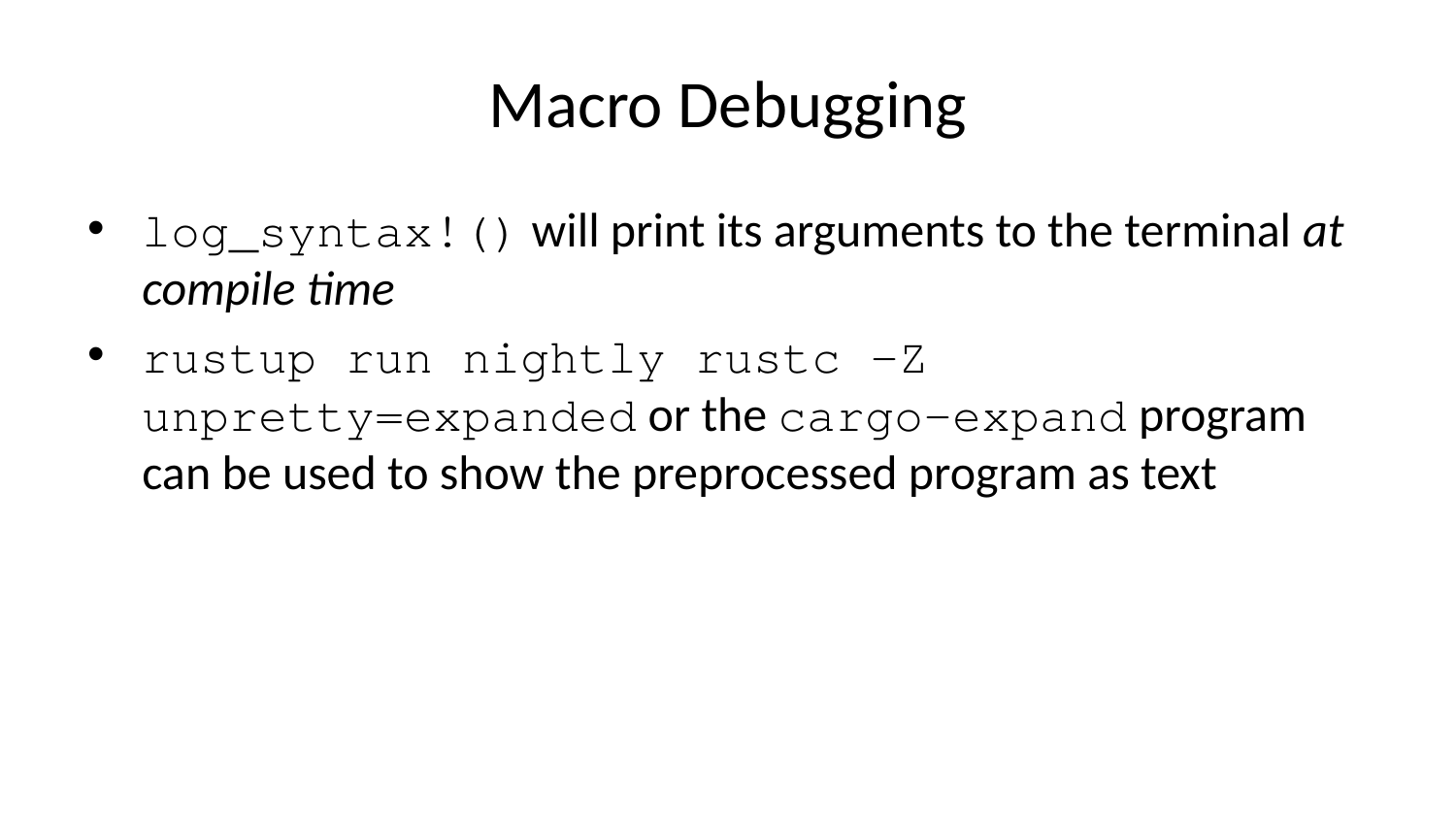

# Macro Debugging
log_syntax!() will print its arguments to the terminal at compile time
rustup run nightly rustc -Z unpretty=expanded or the cargo-expand program can be used to show the preprocessed program as text